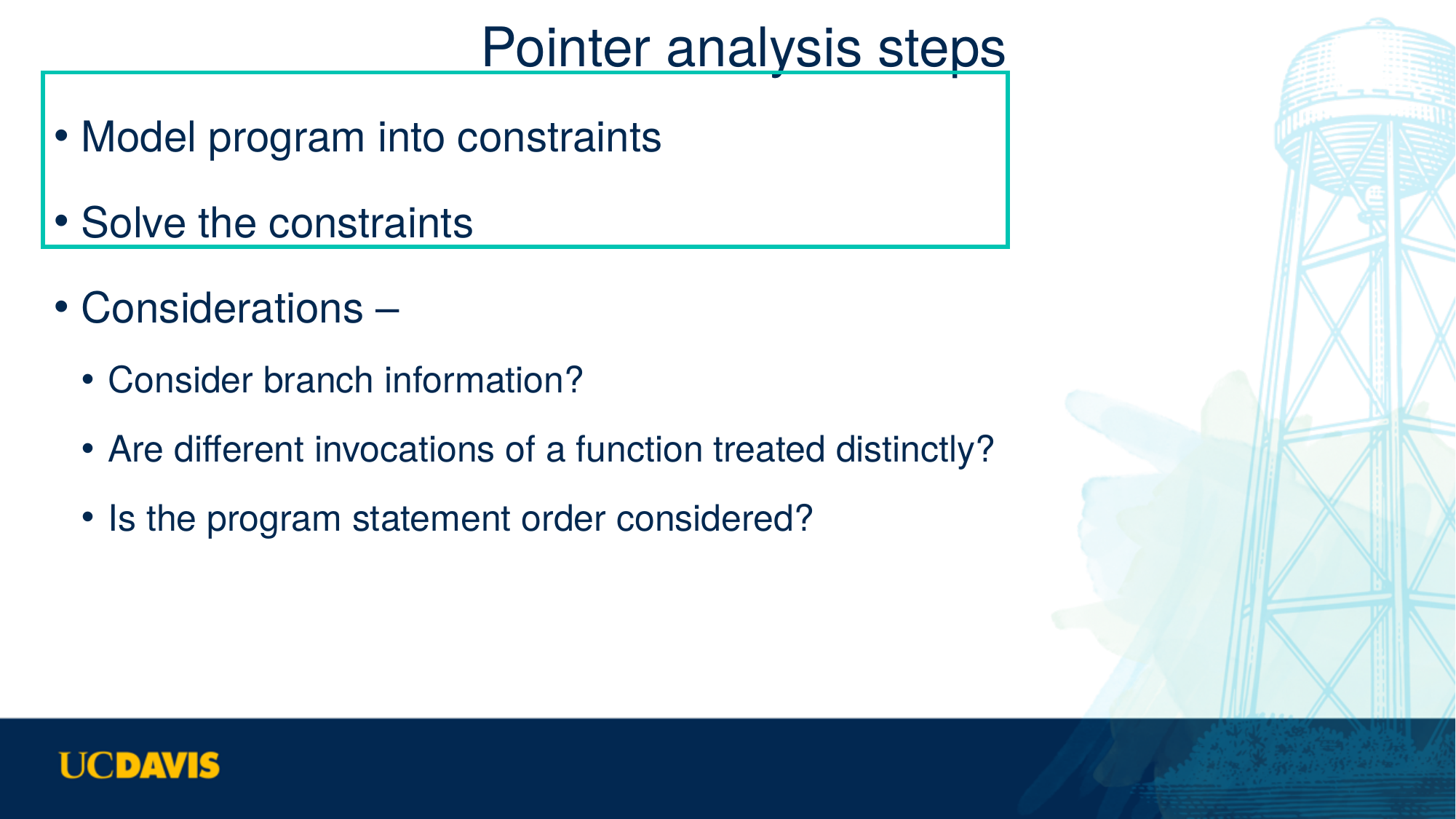

# Pointer analysis steps

Model program into constraints
Solve the constraints
Considerations –
Consider branch information?
Are different invocations of a function treated distinctly?
Is the program statement order considered?